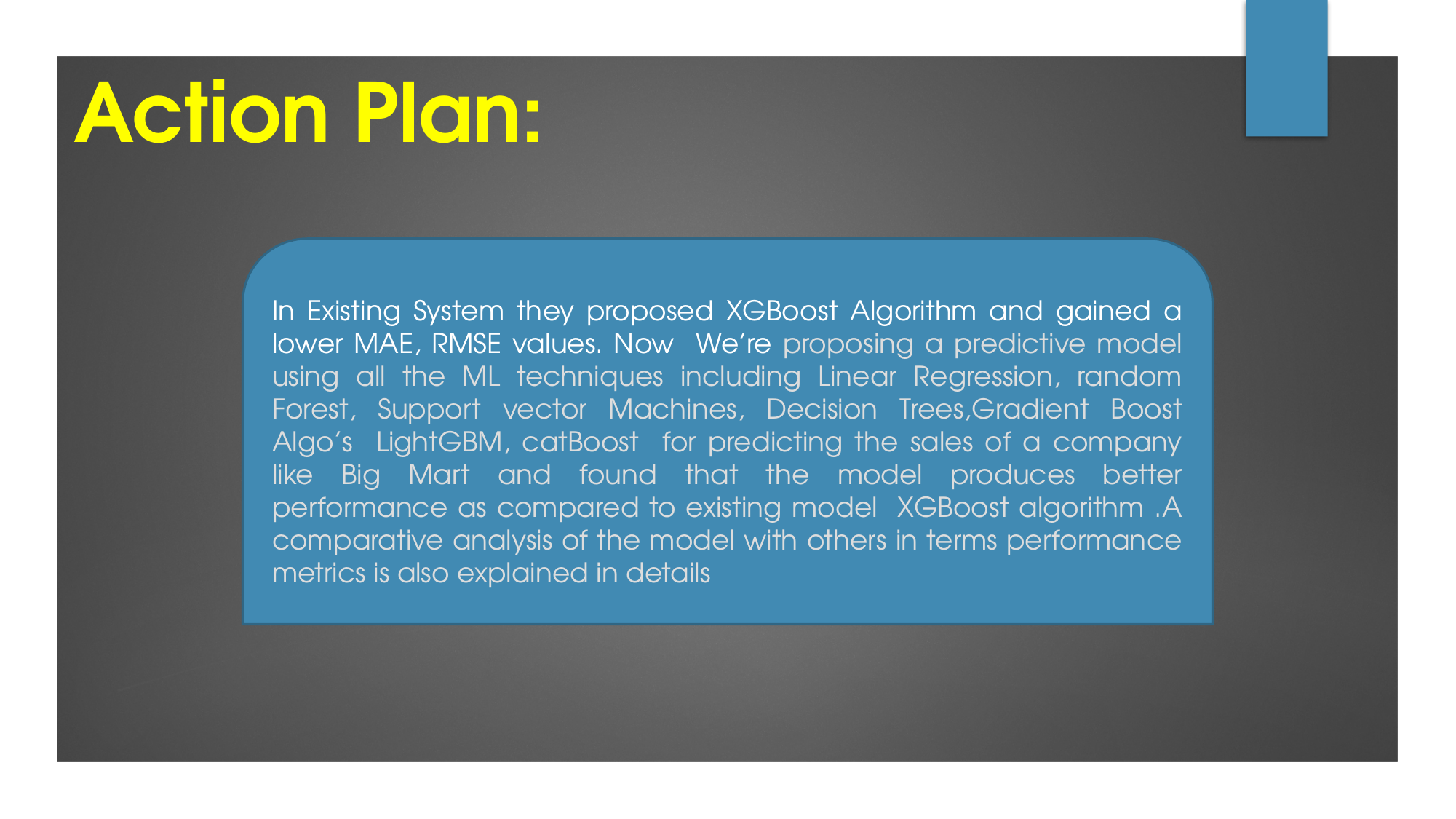

# Action Plan:

In Existing System they proposed XGBoost Algorithm and gained a lower MAE, RMSE values. Now  We’re proposing a predictive model using all the ML techniques including Linear Regression, random Forest, Support vector Machines, Decision Trees,Gradient Boost Algo’s  LightGBM, catBoost  for predicting the sales of a company like Big Mart and found that the model produces better performance as compared to existing model  XGBoost algorithm .A comparative analysis of the model with others in terms performance metrics is also explained in details